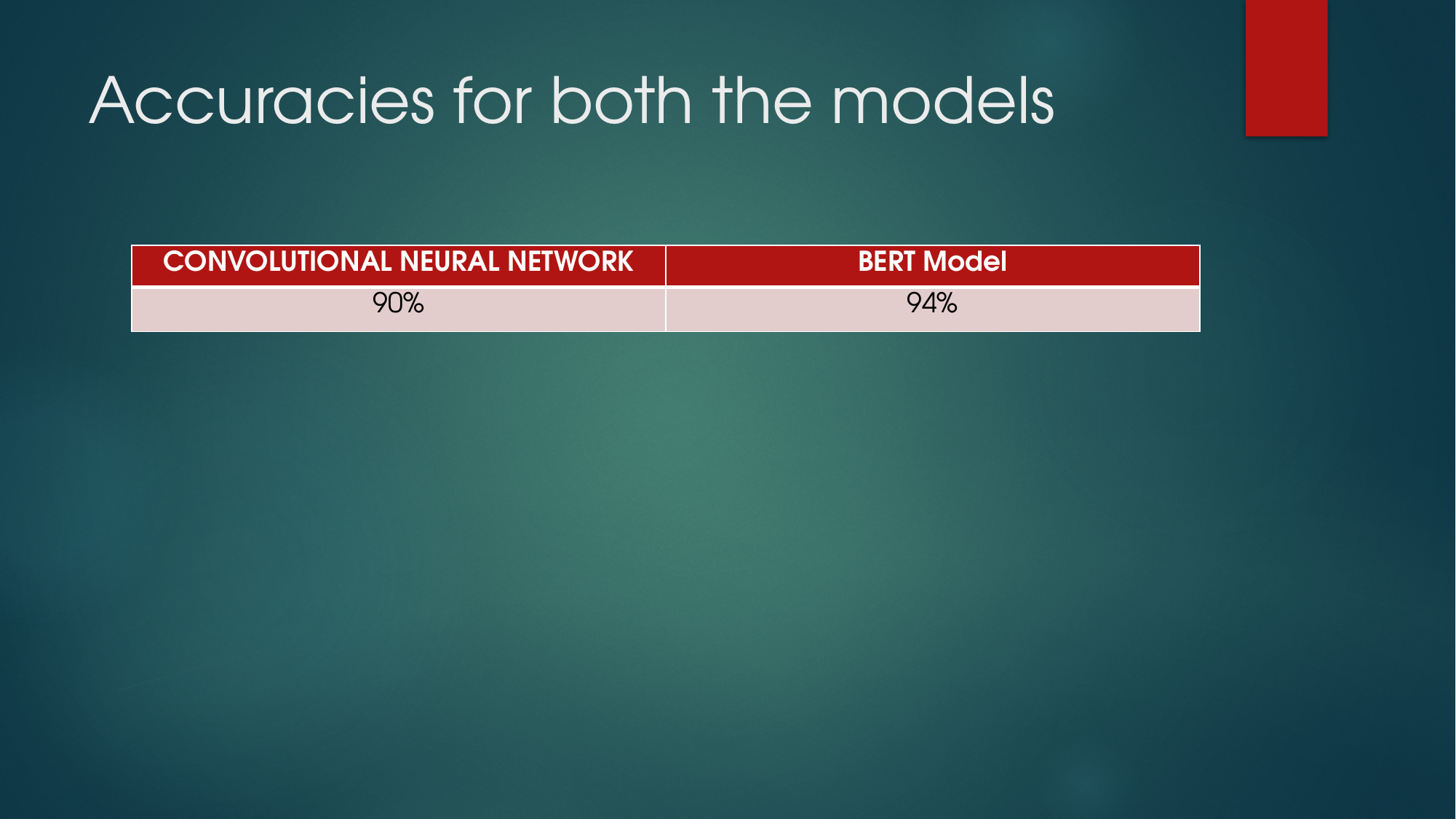

# Accuracies for both the models
| CONVOLUTIONAL NEURAL NETWORK | BERT Model |
| --- | --- |
| 90% | 94% |